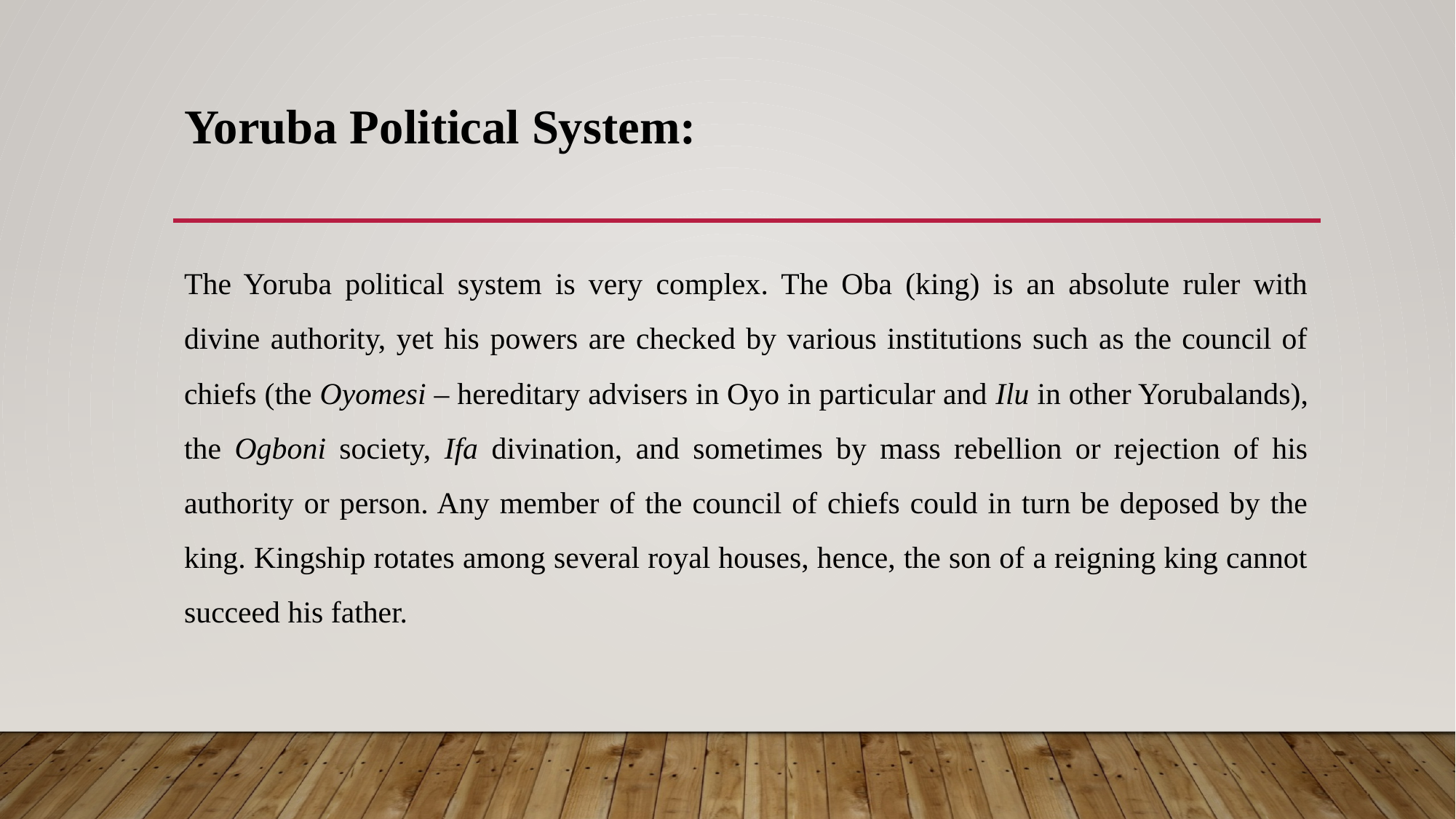

# Yoruba Political System:
The Yoruba political system is very complex. The Oba (king) is an absolute ruler with divine authority, yet his powers are checked by various institutions such as the council of chiefs (the Oyomesi – hereditary advisers in Oyo in particular and Ilu in other Yorubalands), the Ogboni society, Ifa divination, and sometimes by mass rebellion or rejection of his authority or person. Any member of the council of chiefs could in turn be deposed by the king. Kingship rotates among several royal houses, hence, the son of a reigning king cannot succeed his father.